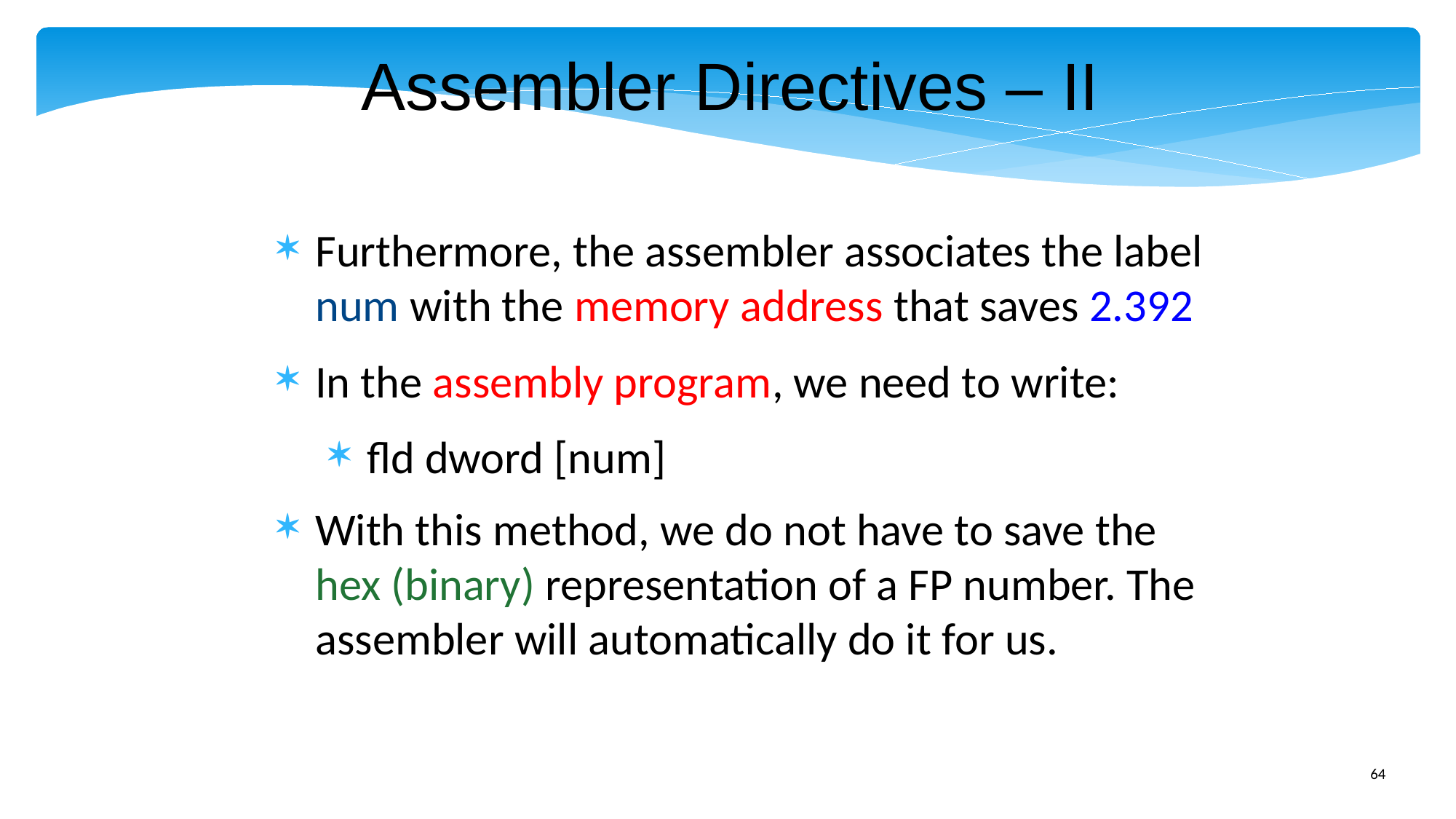

Assembler Directives – II
Furthermore, the assembler associates the label num with the memory address that saves 2.392
In the assembly program, we need to write:
fld dword [num]
With this method, we do not have to save the hex (binary) representation of a FP number. The assembler will automatically do it for us.